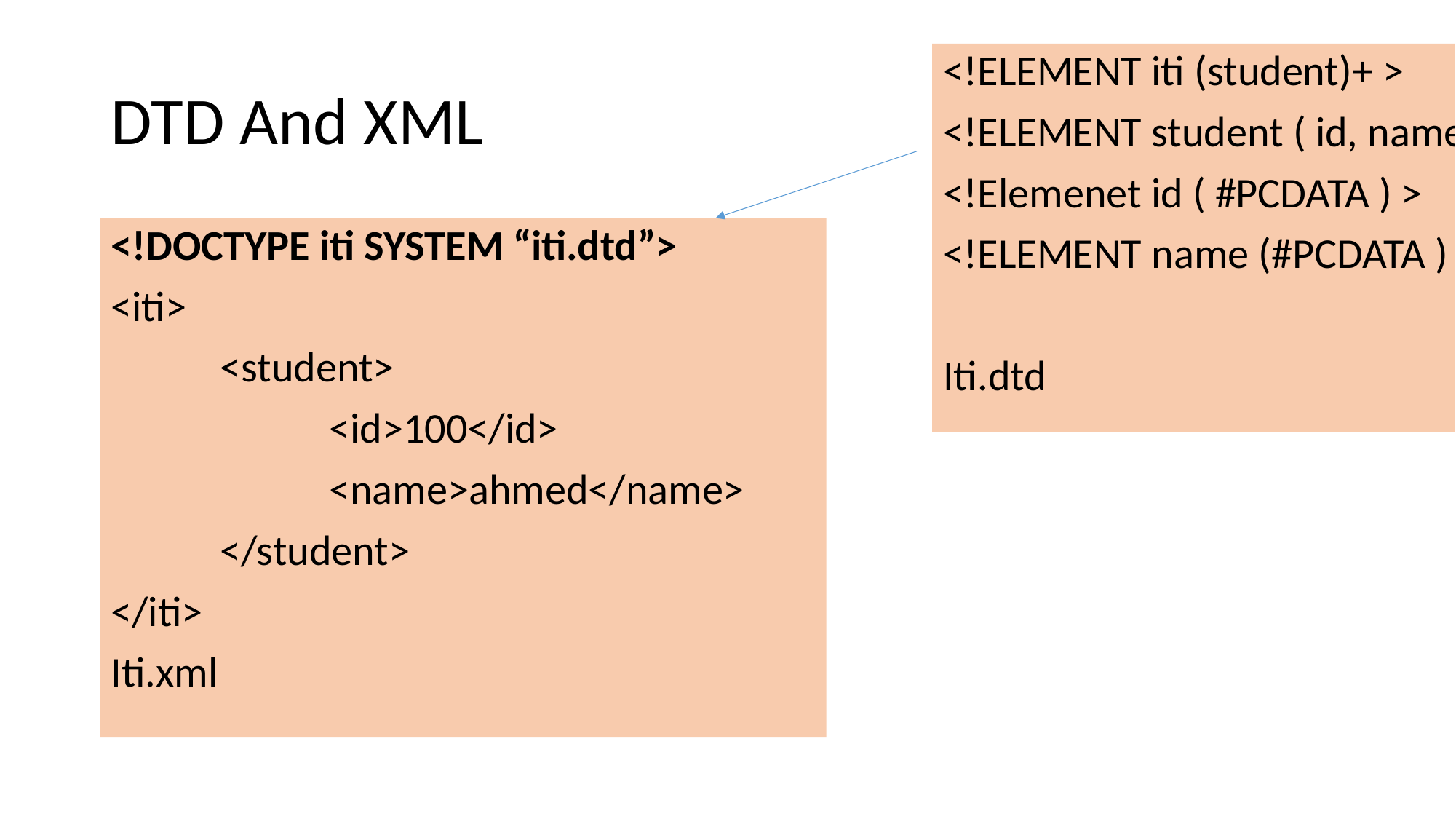

# DTD And XML
<!ELEMENT iti (student)+ >
<!ELEMENT student ( id, name ) >
<!Elemenet id ( #PCDATA ) >
<!ELEMENT name (#PCDATA ) >

Iti.dtd

<!DOCTYPE iti SYSTEM “iti.dtd”>
<iti>
	<student>
		<id>100</id>
		<name>ahmed</name>
	</student>
</iti>
Iti.xml